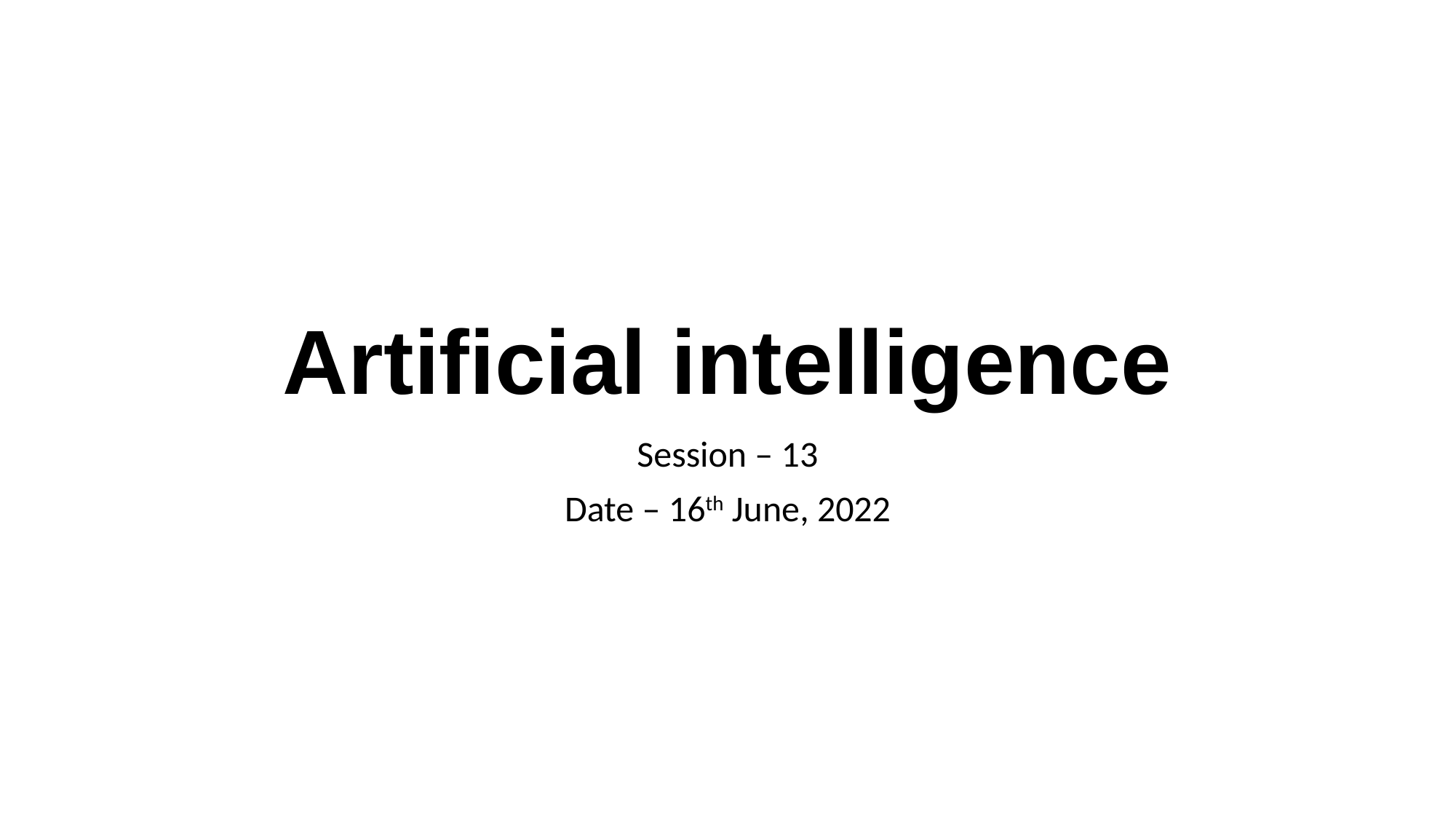

# Artificial intelligence
Session – 13
Date – 16th June, 2022